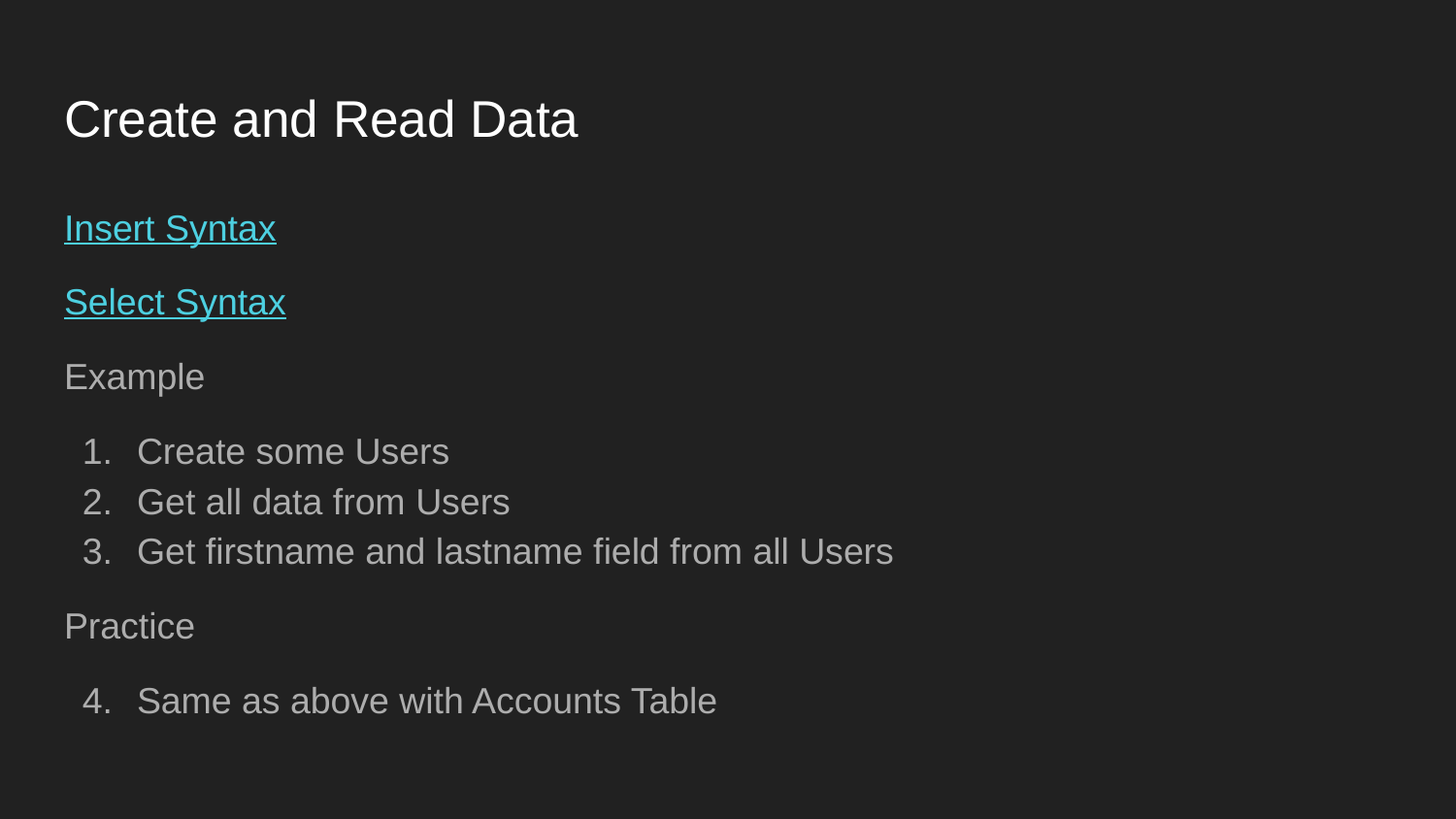

# Create and Read Data
Insert Syntax
Select Syntax
Example
Create some Users
Get all data from Users
Get firstname and lastname field from all Users
Practice
Same as above with Accounts Table